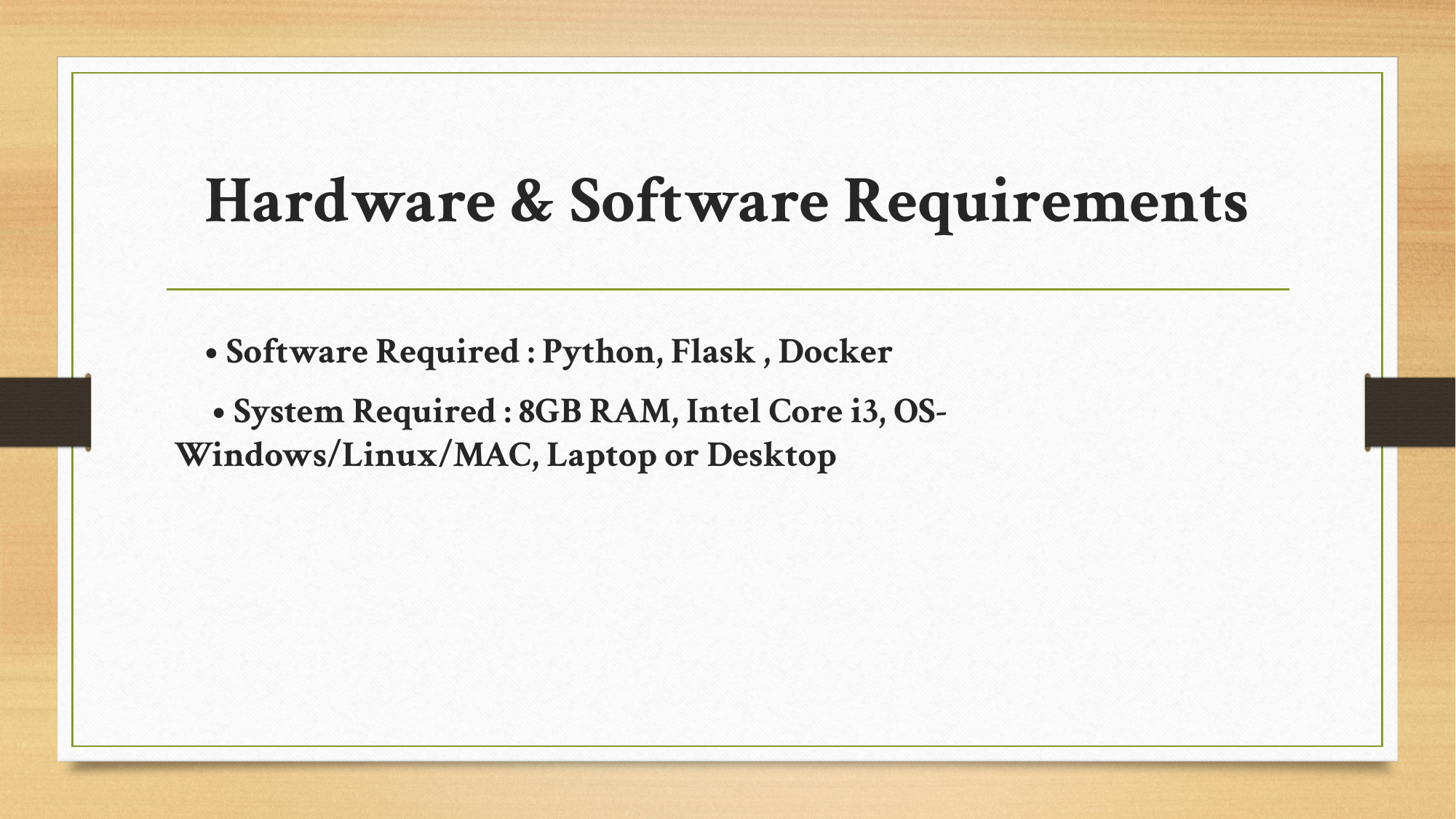

# Hardware & Software Requirements
    • Software Required : Python, Flask , Docker
     • System Required : 8GB RAM, Intel Core i3, OS-             Windows/Linux/MAC, Laptop or Desktop